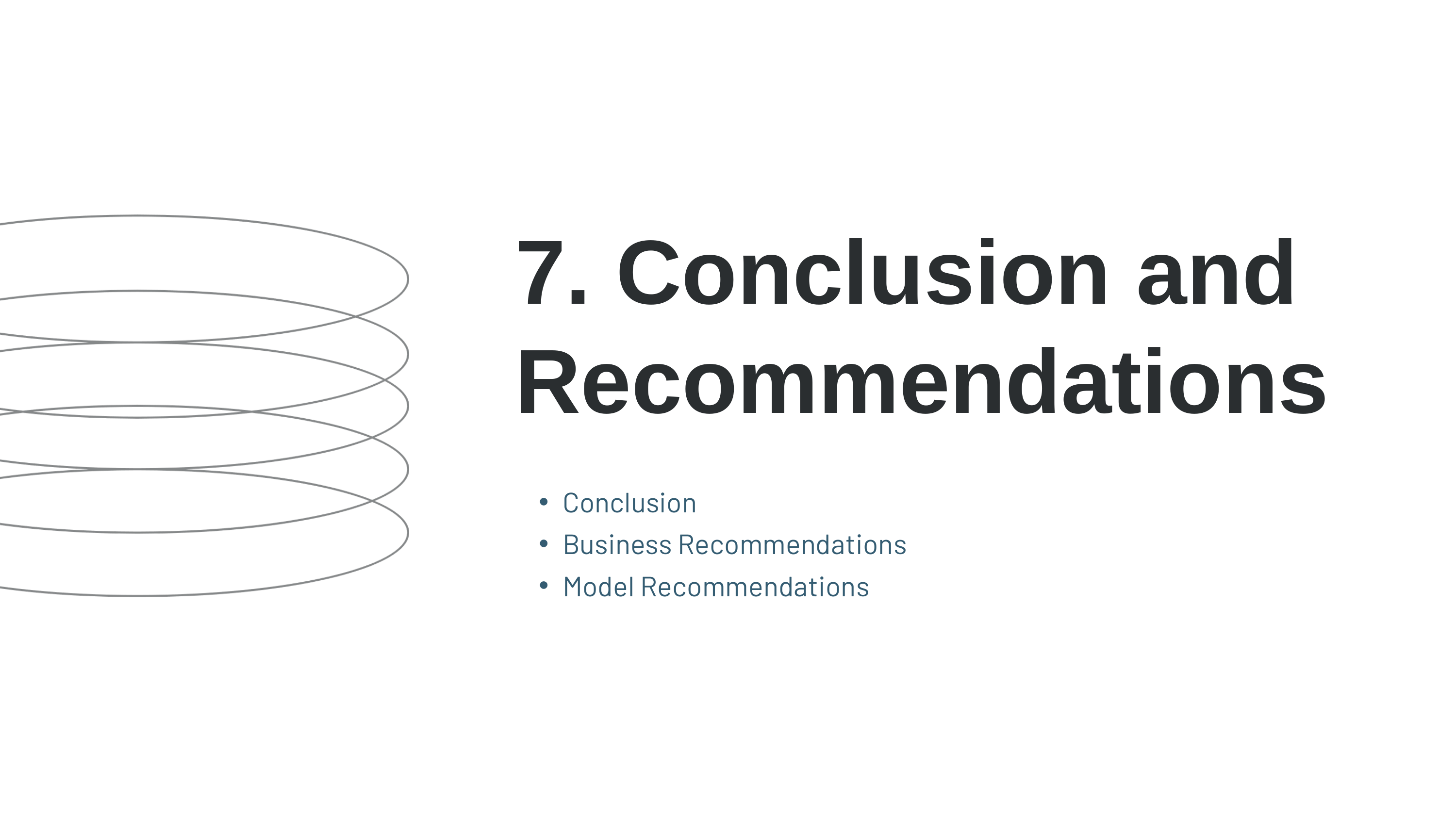

7. Conclusion and Recommendations
Conclusion
Business Recommendations
Model Recommendations